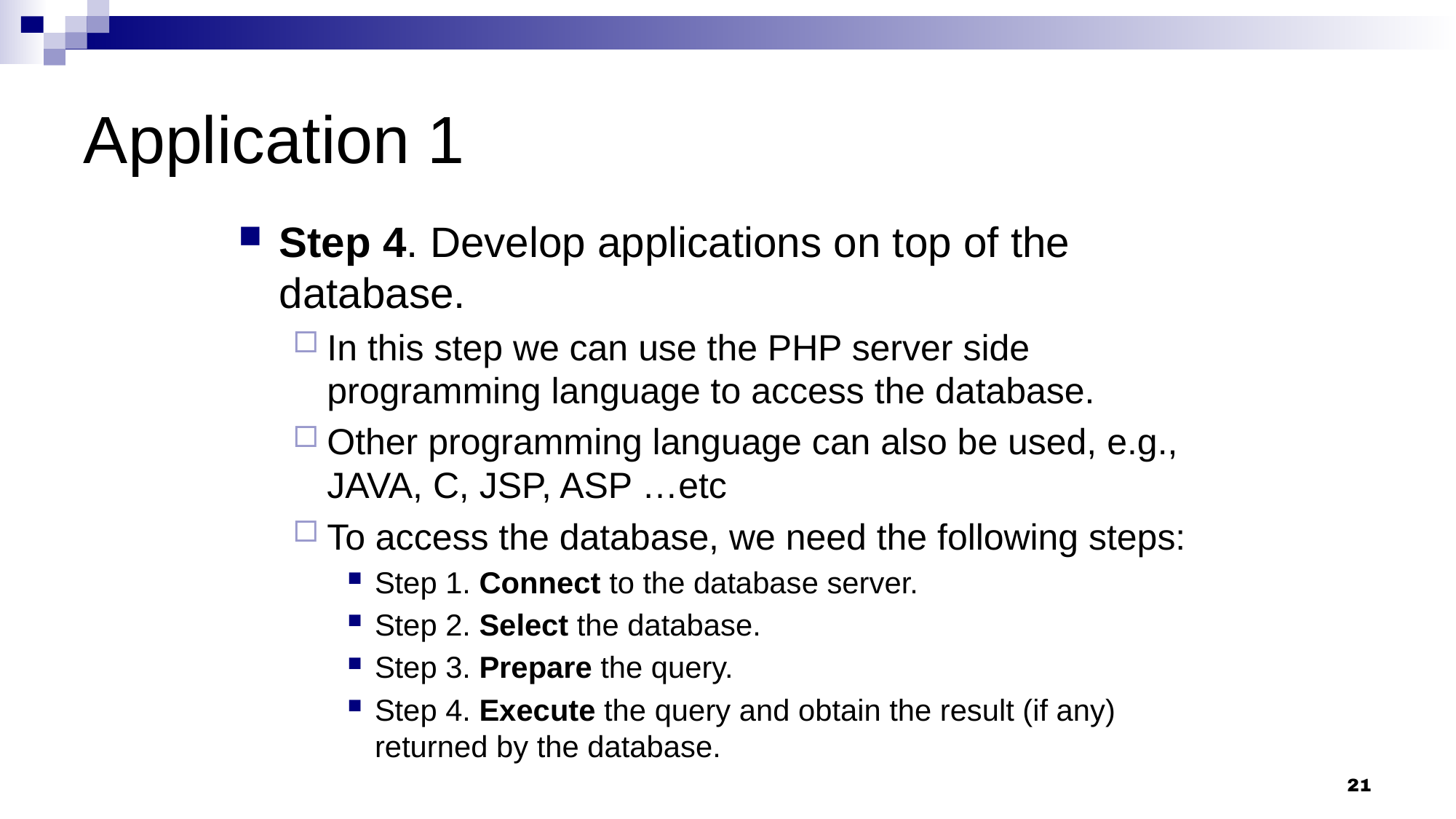

# Application 1
Step 4. Develop applications on top of the database.
In this step we can use the PHP server side programming language to access the database.
Other programming language can also be used, e.g., JAVA, C, JSP, ASP …etc
To access the database, we need the following steps:
Step 1. Connect to the database server.
Step 2. Select the database.
Step 3. Prepare the query.
Step 4. Execute the query and obtain the result (if any) returned by the database.
21